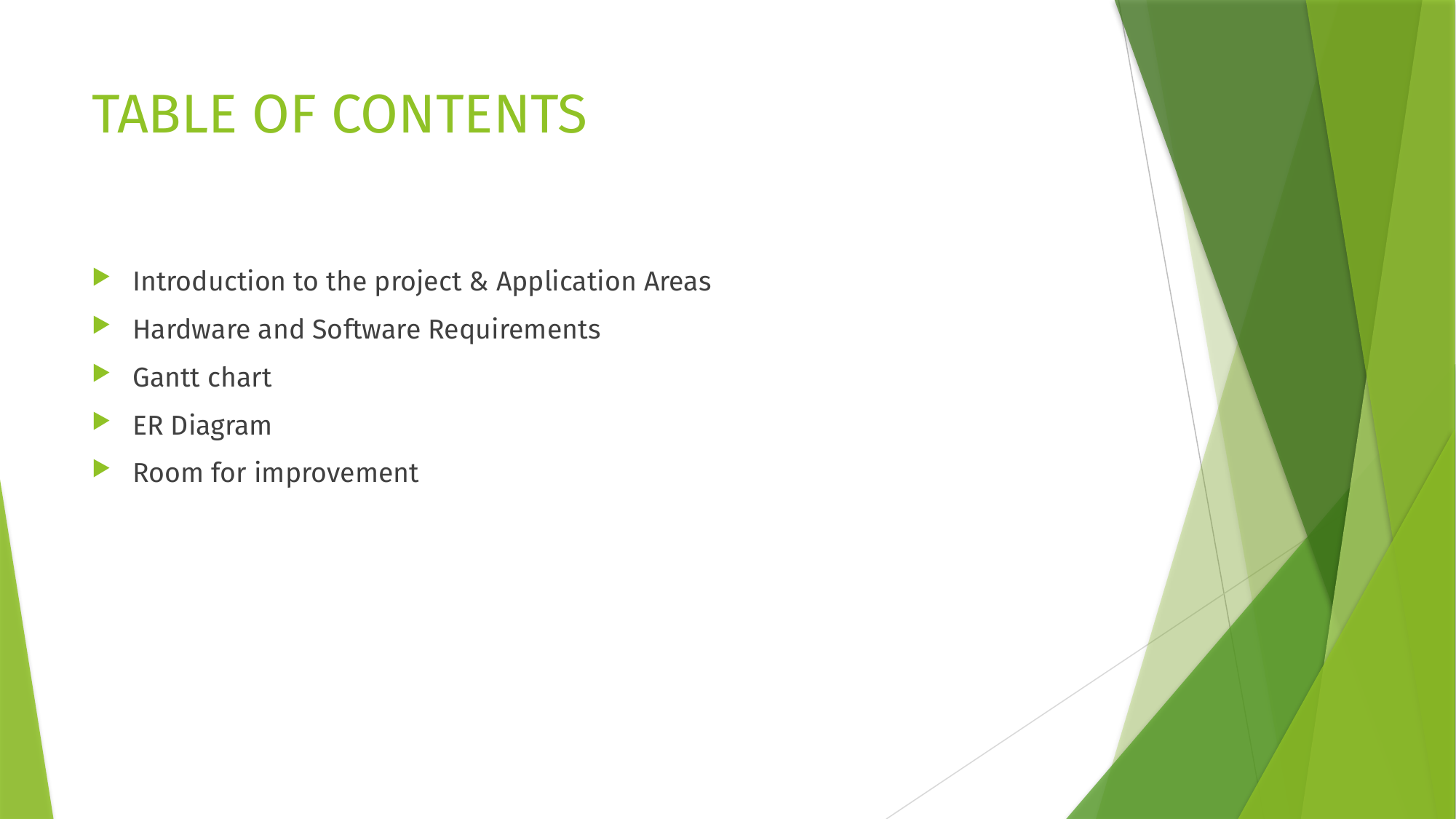

# TABLE OF CONTENTS
Introduction to the project & Application Areas
Hardware and Software Requirements
Gantt chart
ER Diagram
Room for improvement